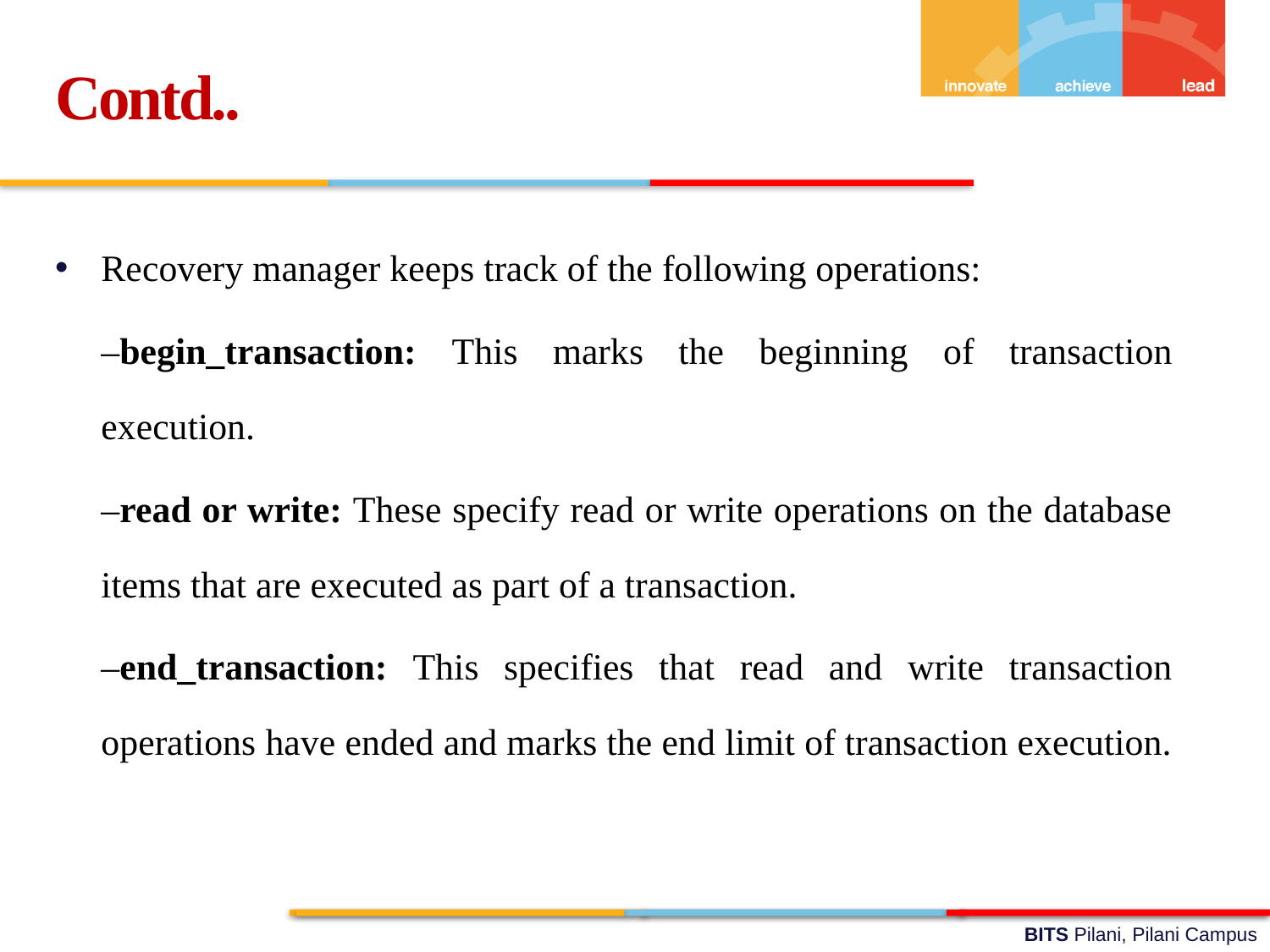

Contd..
Recovery manager keeps track of the following operations:
	–begin_transaction: This marks the beginning of transaction execution.
	–read or write: These specify read or write operations on the database items that are executed as part of a transaction.
	–end_transaction: This specifies that read and write transaction operations have ended and marks the end limit of transaction execution.